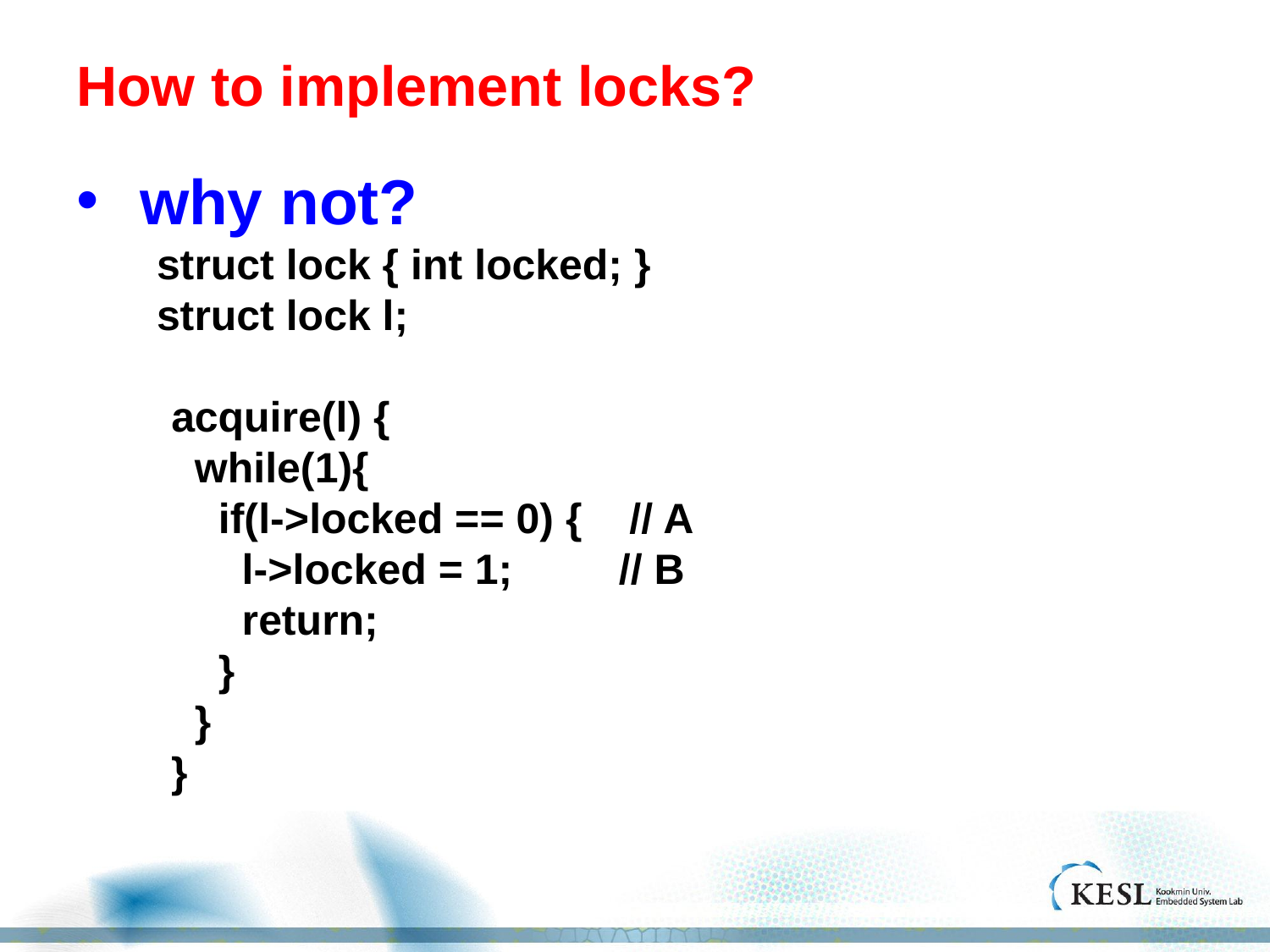

# How to implement locks?
why not?
     struct lock { int locked; }
     struct lock l;
    acquire(l) {
      while(1){
        if(l->locked == 0) {    // A
          l->locked = 1;         // B
          return;
        }
      }
    }